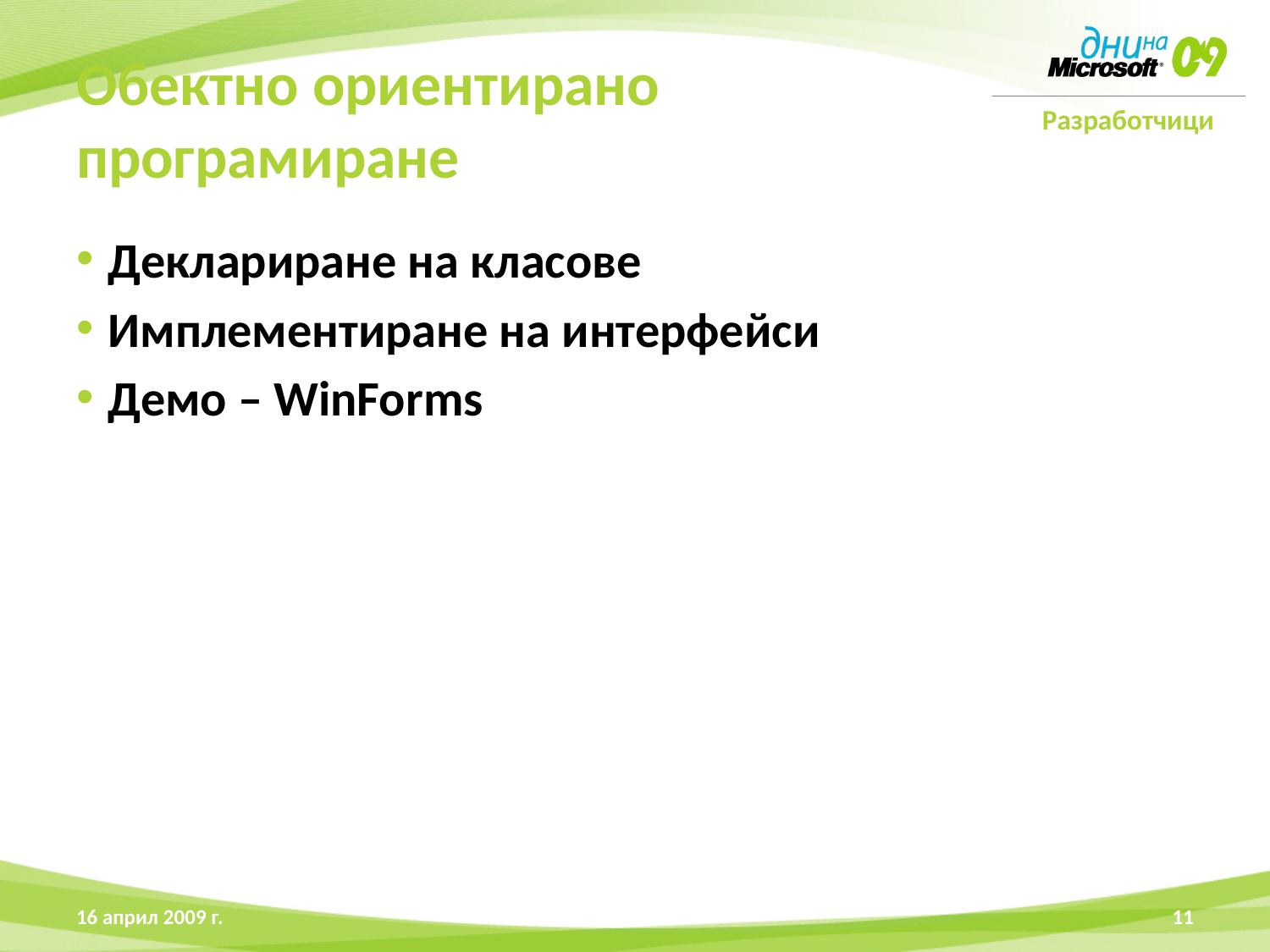

# Обектно ориентирано програмиране
Деклариране на класове
Имплементиране на интерфейси
Демо – WinForms
16 април 2009 г.
11